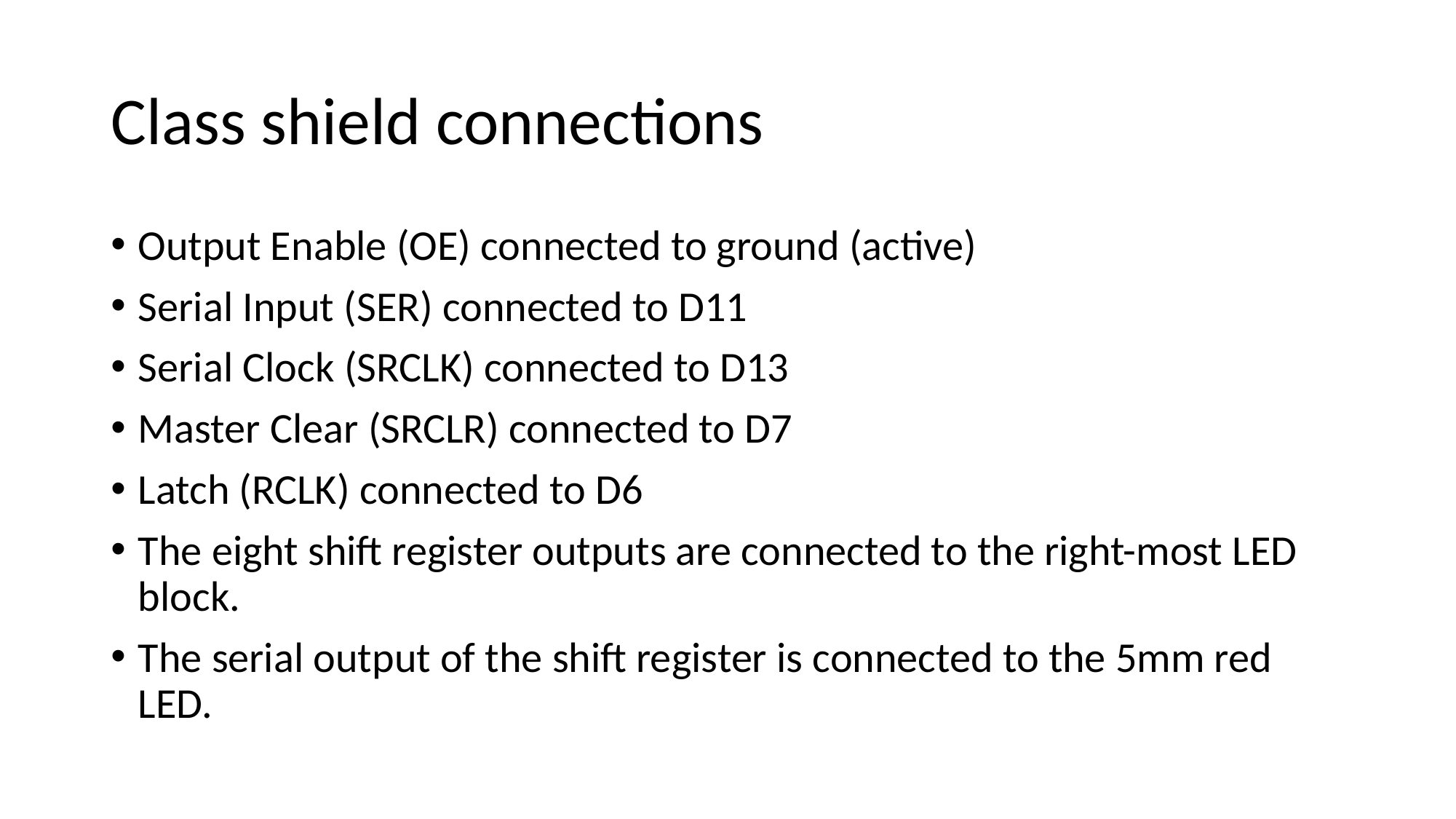

# Class shield connections
Output Enable (OE) connected to ground (active)
Serial Input (SER) connected to D11
Serial Clock (SRCLK) connected to D13
Master Clear (SRCLR) connected to D7
Latch (RCLK) connected to D6
The eight shift register outputs are connected to the right-most LED block.
The serial output of the shift register is connected to the 5mm red LED.